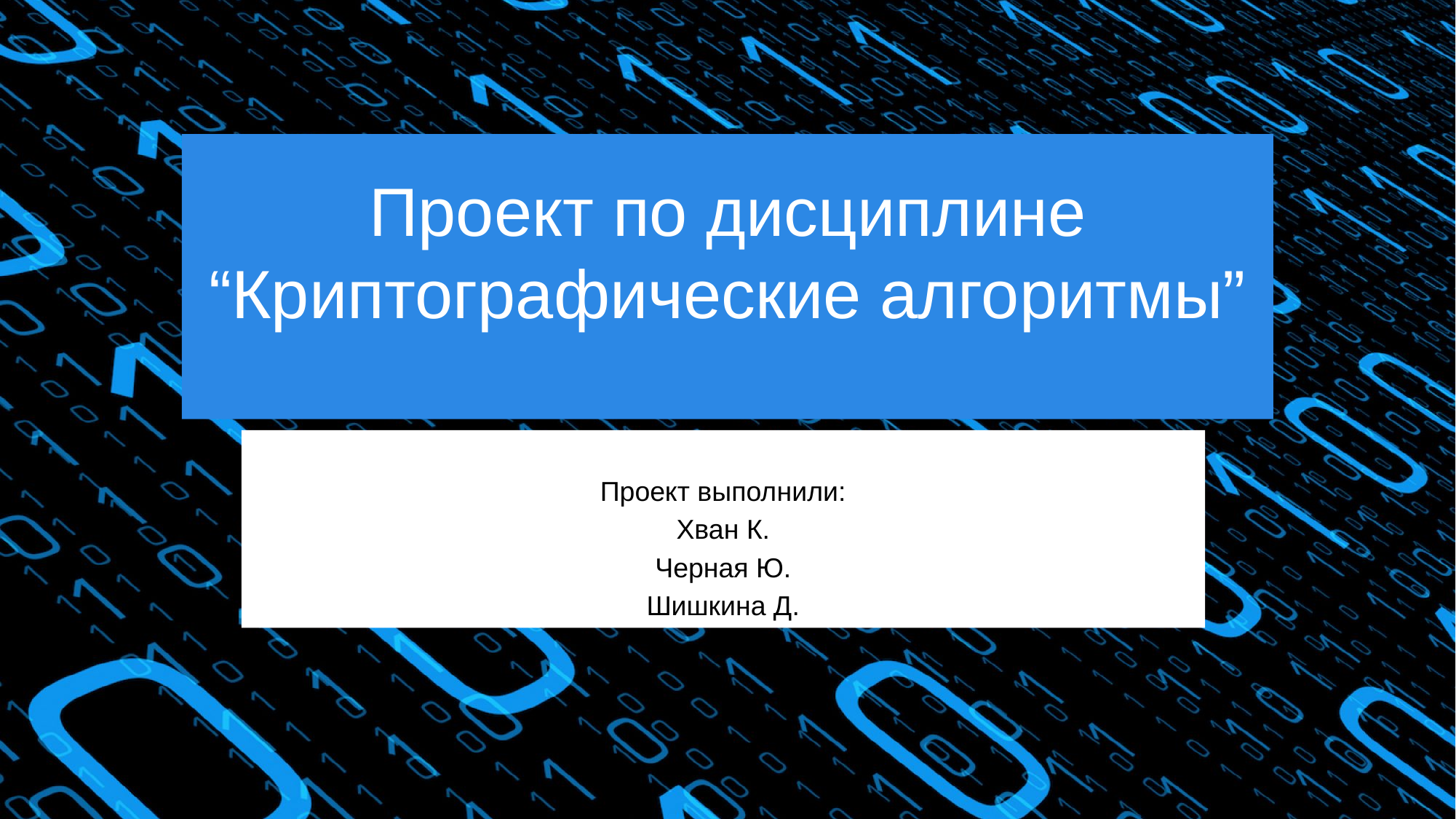

# Проект по дисциплине “Криптографические алгоритмы”

Проект выполнили:
Хван К.
Черная Ю.
Шишкина Д.